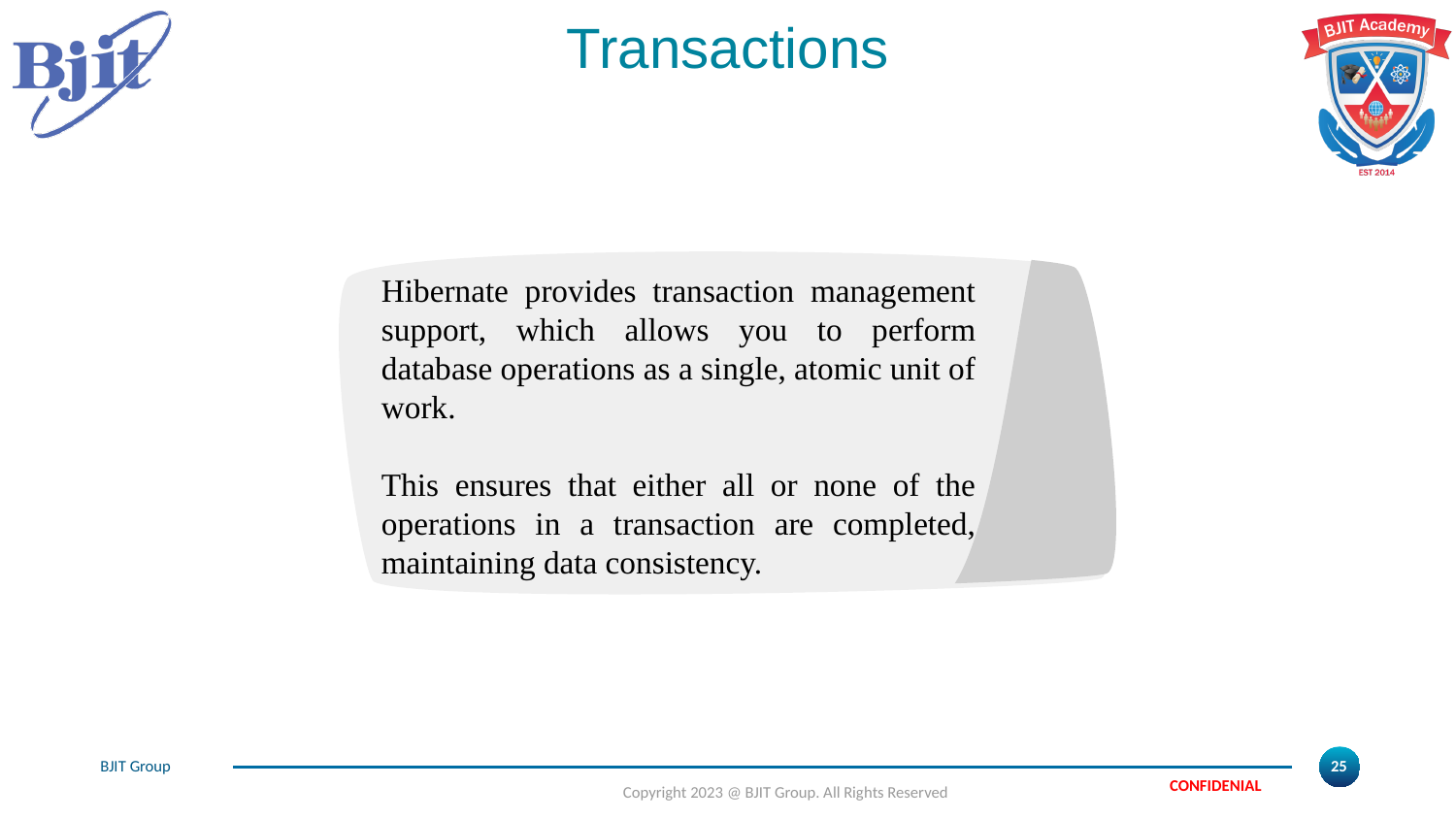

# Transactions

Hibernate provides transaction management support, which allows you to perform database operations as a single, atomic unit of work.

This ensures that either all or none of the operations in a transaction are completed, maintaining data consistency.